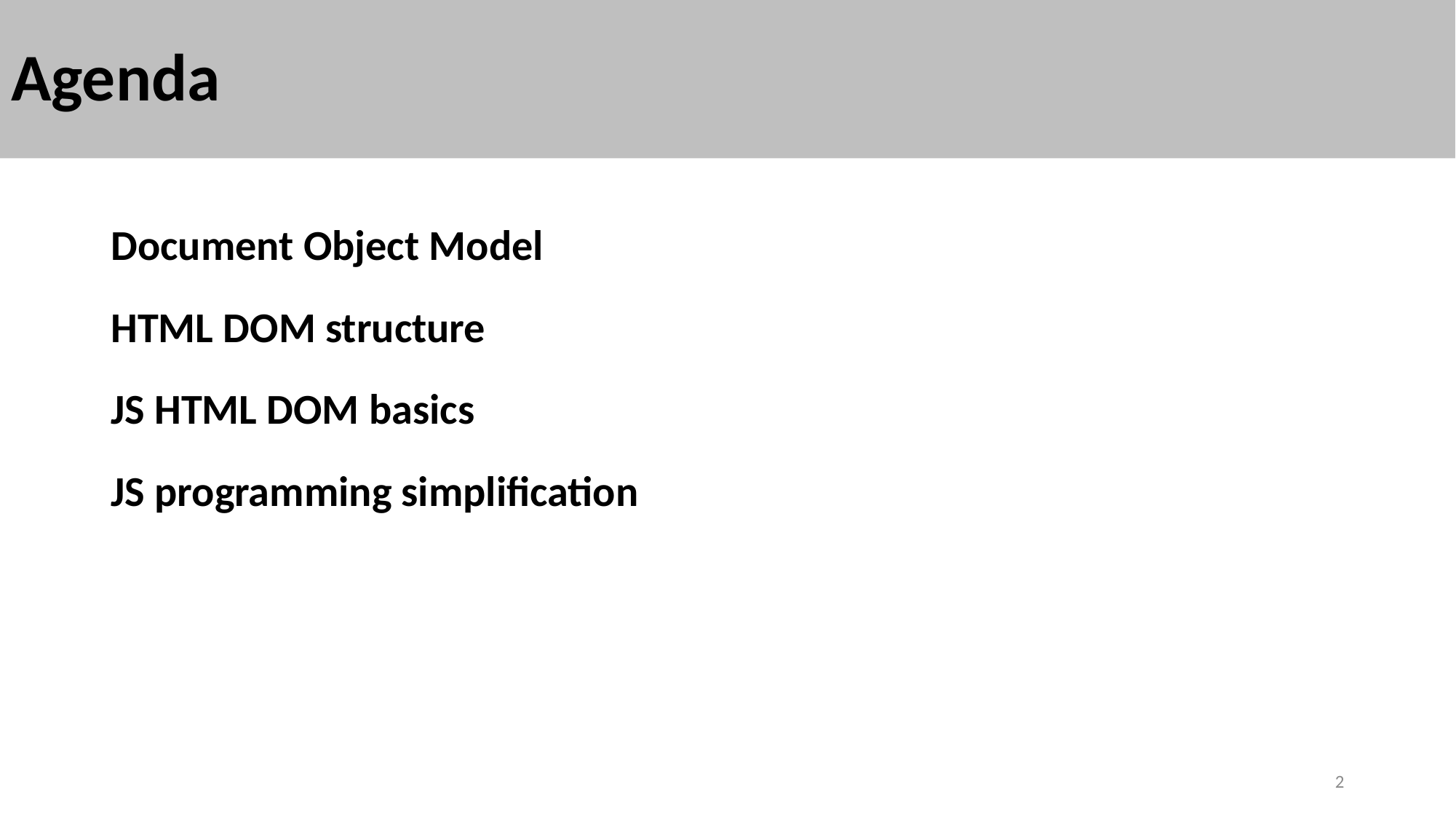

# Agenda
Document Object Model
HTML DOM structure
JS HTML DOM basics
JS programming simplification
2